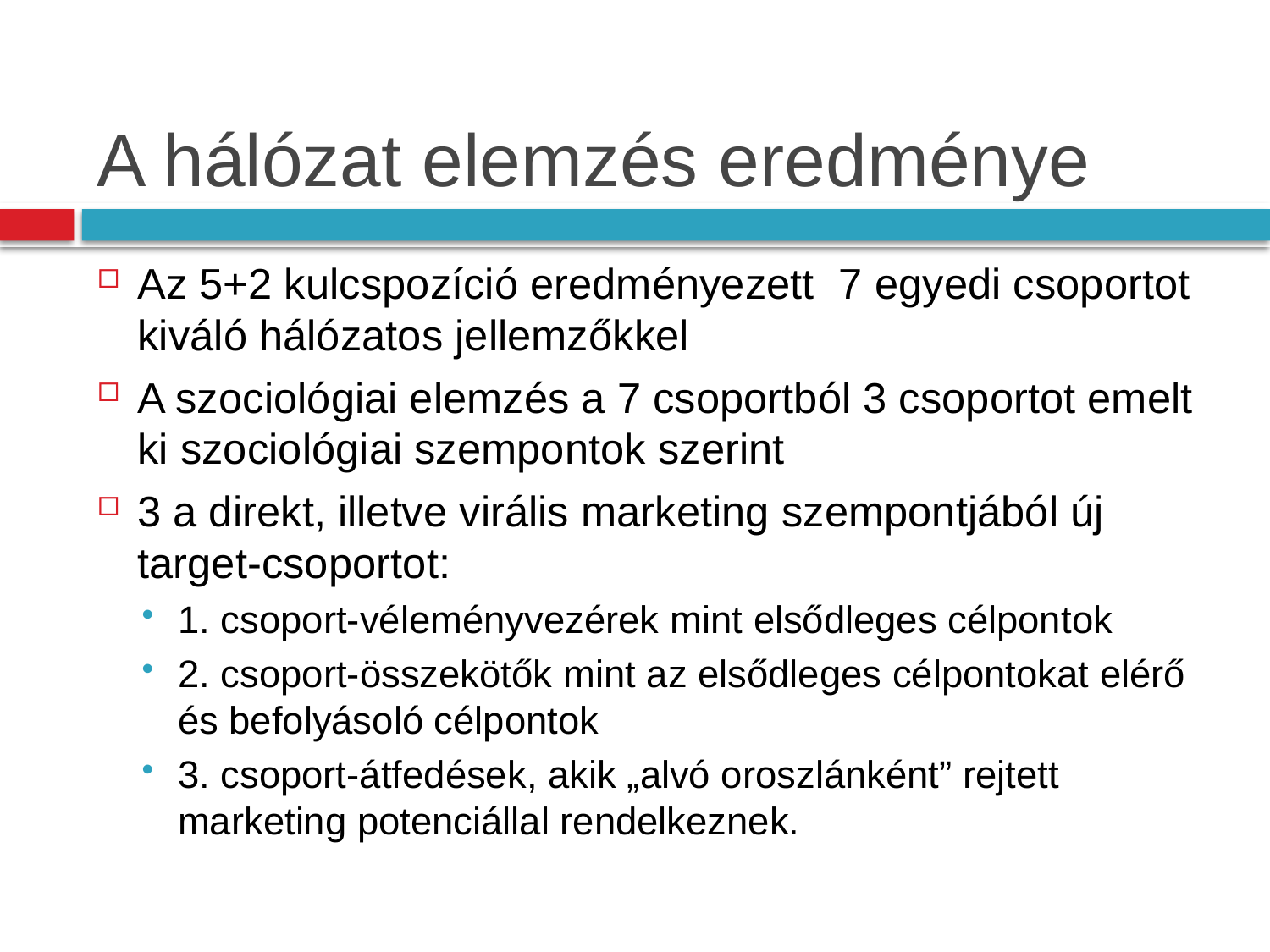

# A hálózat elemzés eredménye
Az 5+2 kulcspozíció eredményezett  7 egyedi csoportot kiváló hálózatos jellemzőkkel
A szociológiai elemzés a 7 csoportból 3 csoportot emelt ki szociológiai szempontok szerint
3 a direkt, illetve virális marketing szempontjából új target-csoportot:
1. csoport-véleményvezérek mint elsődleges célpontok
2. csoport-összekötők mint az elsődleges célpontokat elérő és befolyásoló célpontok
3. csoport-átfedések, akik „alvó oroszlánként” rejtett marketing potenciállal rendelkeznek.